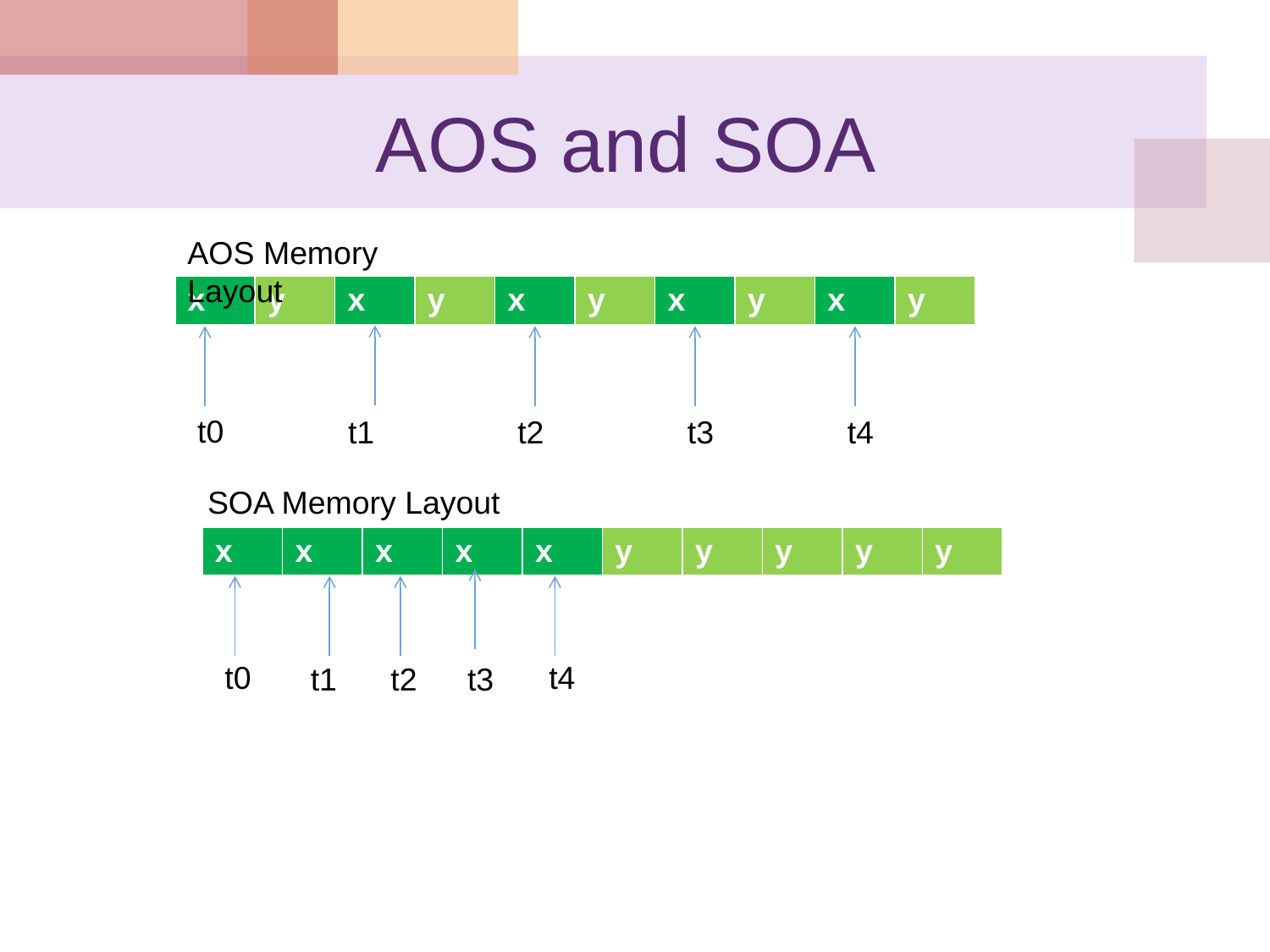

# AOS and SOA
AOS Memory Layout
| x | y | x | y | x | y | x | y | x | y |
| --- | --- | --- | --- | --- | --- | --- | --- | --- | --- |
t0
t1
t2
t3
t4
SOA Memory Layout
| x | x | x | x | x | y | y | y | y | y |
| --- | --- | --- | --- | --- | --- | --- | --- | --- | --- |
t0
t4
t2
t1
t3